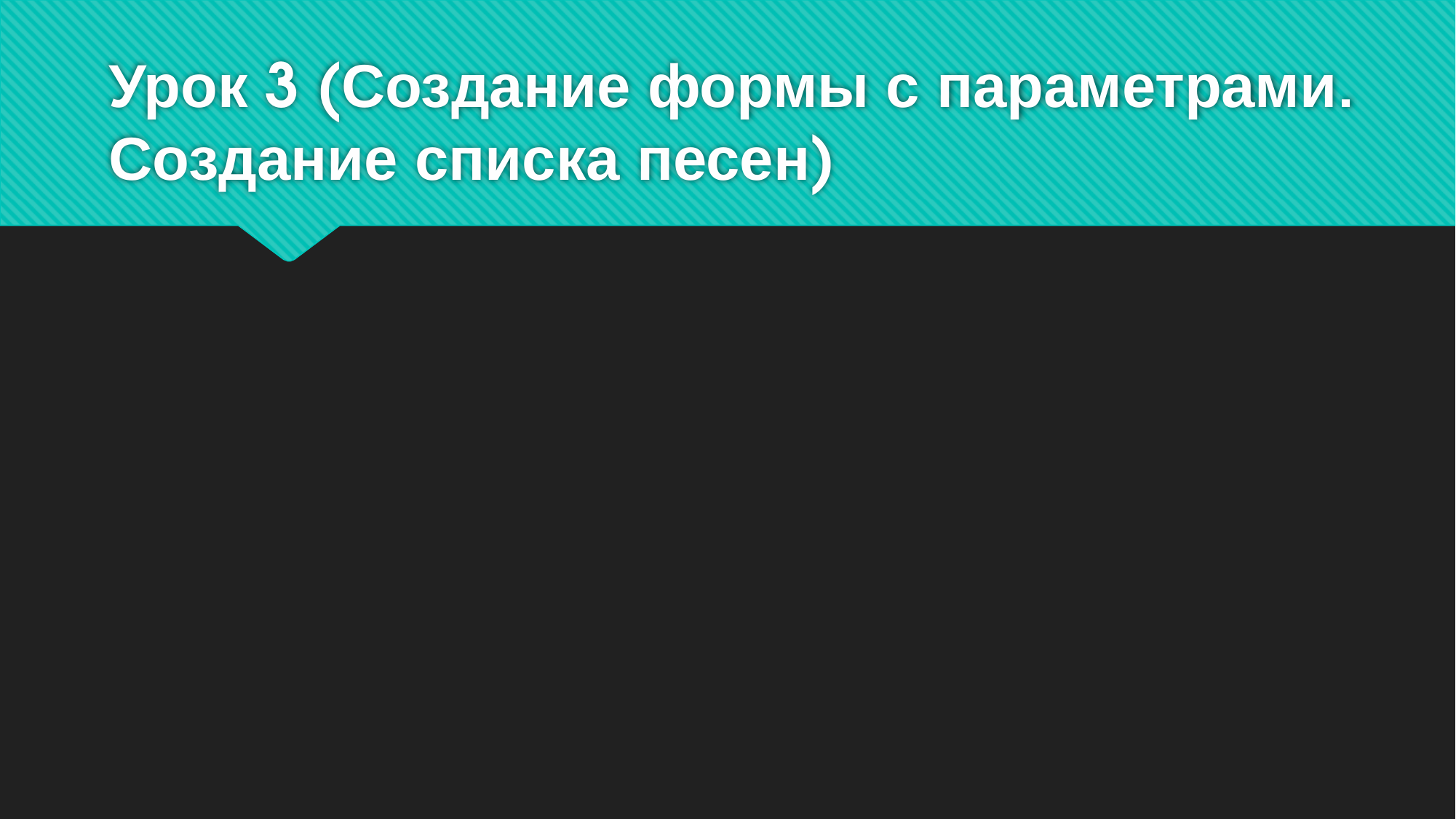

# Урок 3 (Создание формы с параметрами. Создание списка песен)